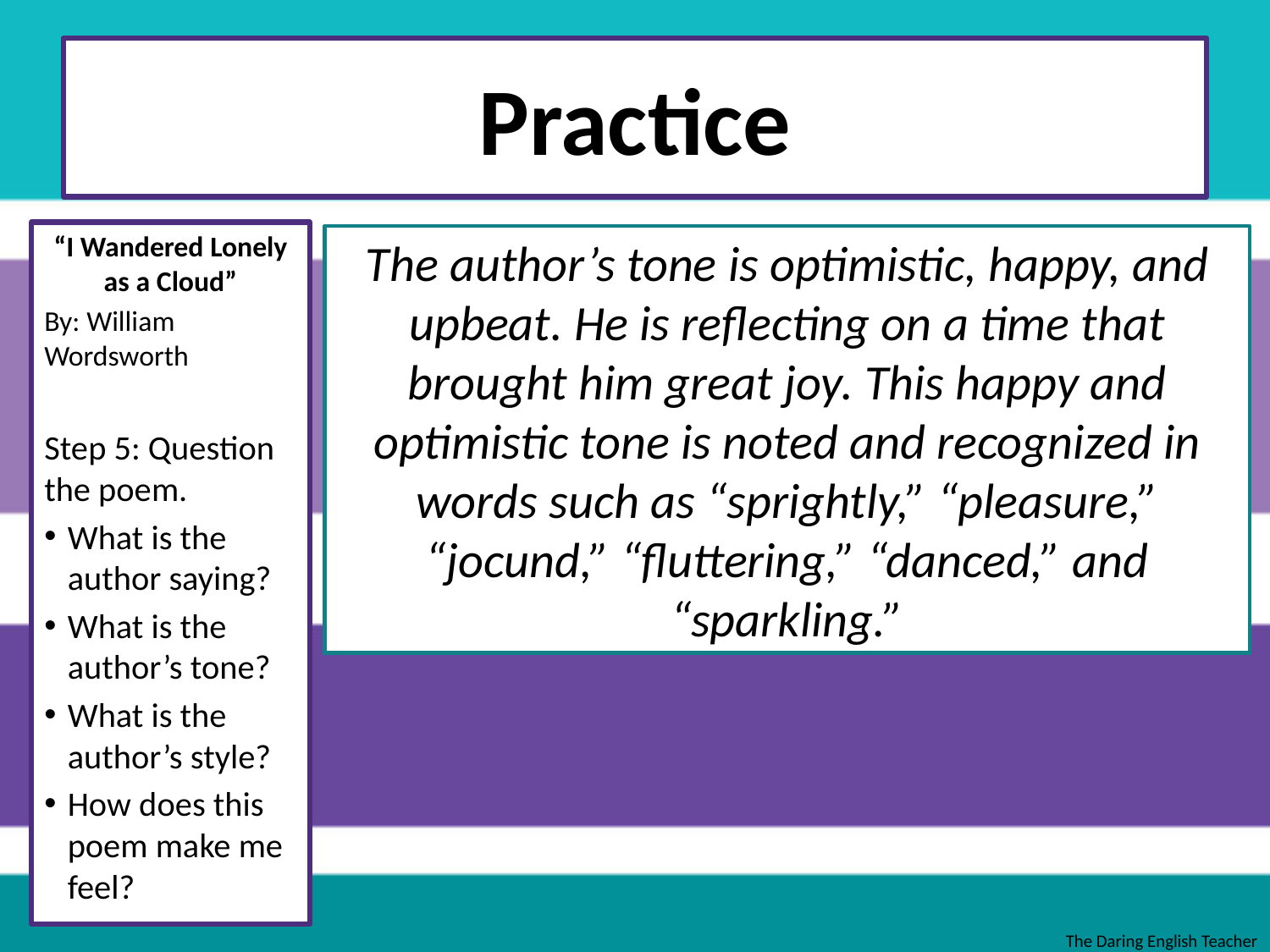

# Practice
“I Wandered Lonely as a Cloud”
By: William Wordsworth

Step 5: Question the poem.
What is the author saying?
What is the author’s tone?
What is the author’s style?
How does this poem make me feel?
The author’s tone is optimistic, happy, and upbeat. He is reflecting on a time that brought him great joy. This happy and optimistic tone is noted and recognized in words such as “sprightly,” “pleasure,” “jocund,” “fluttering,” “danced,” and “sparkling.”